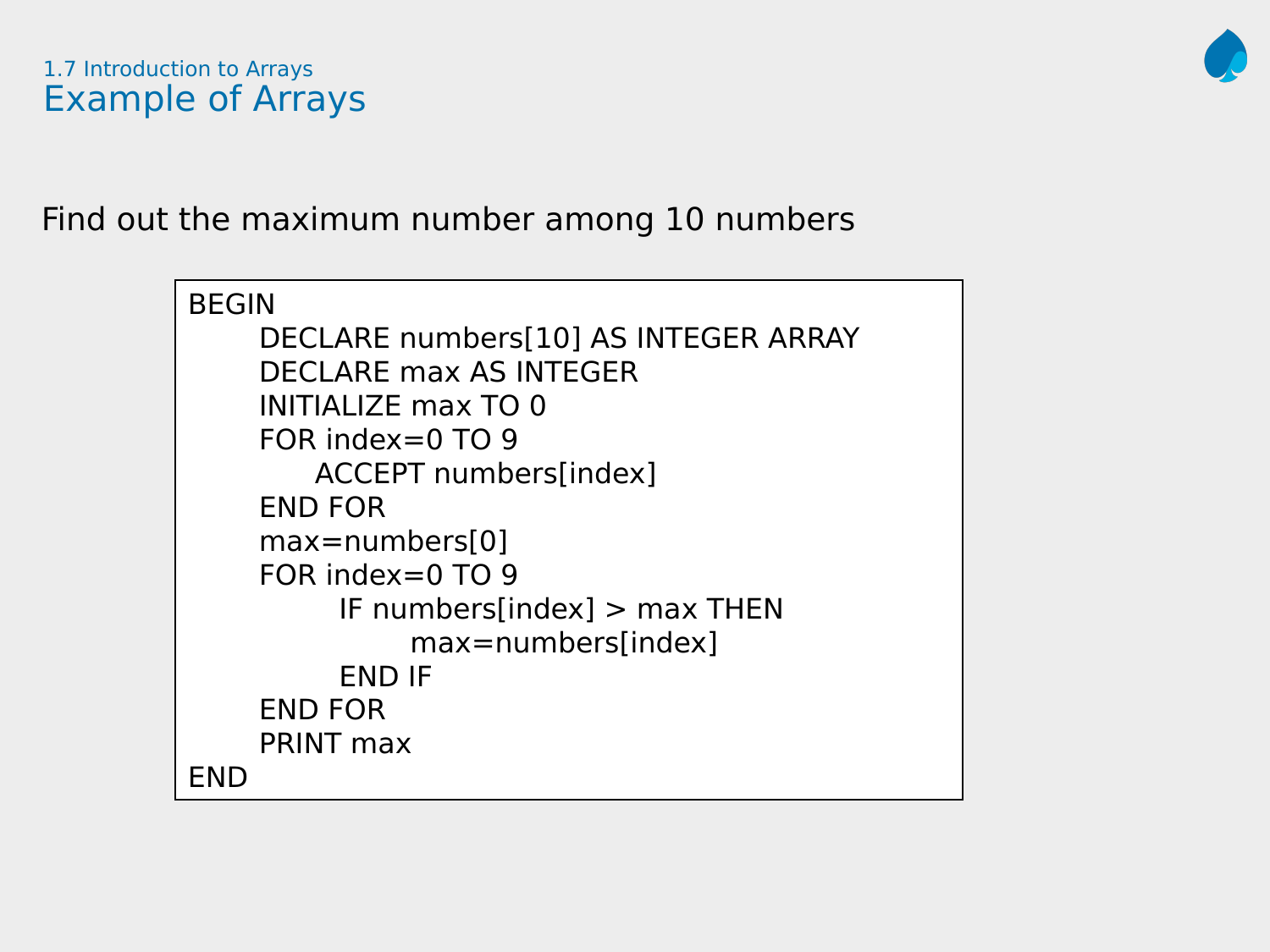

# 1.7 Introduction to Arrays Example of Arrays
Find out the maximum number among 10 numbers

BEGIN
        DECLARE numbers[10] AS INTEGER ARRAY
        DECLARE max AS INTEGER
        INITIALIZE max TO 0
        FOR index=0 TO 9
	ACCEPT numbers[index]
        END FOR
        max=numbers[0]
        FOR index=0 TO 9
                 IF numbers[index] > max THEN
                         max=numbers[index]
                 END IF
        END FOR
        PRINT max
END